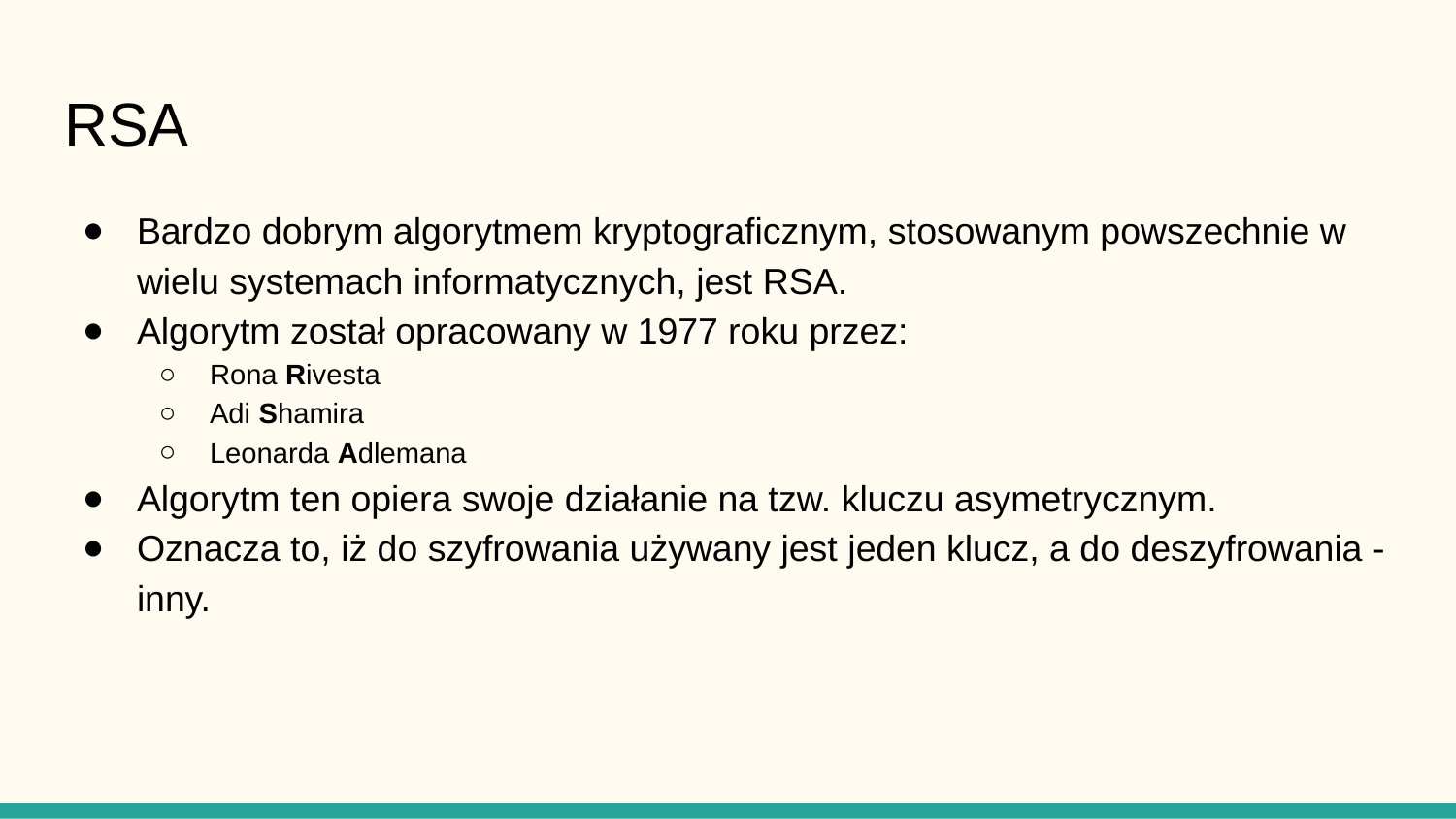

# RSA
Bardzo dobrym algorytmem kryptograficznym, stosowanym powszechnie w wielu systemach informatycznych, jest RSA.
Algorytm został opracowany w 1977 roku przez:
Rona Rivesta
Adi Shamira
Leonarda Adlemana
Algorytm ten opiera swoje działanie na tzw. kluczu asymetrycznym.
Oznacza to, iż do szyfrowania używany jest jeden klucz, a do deszyfrowania - inny.